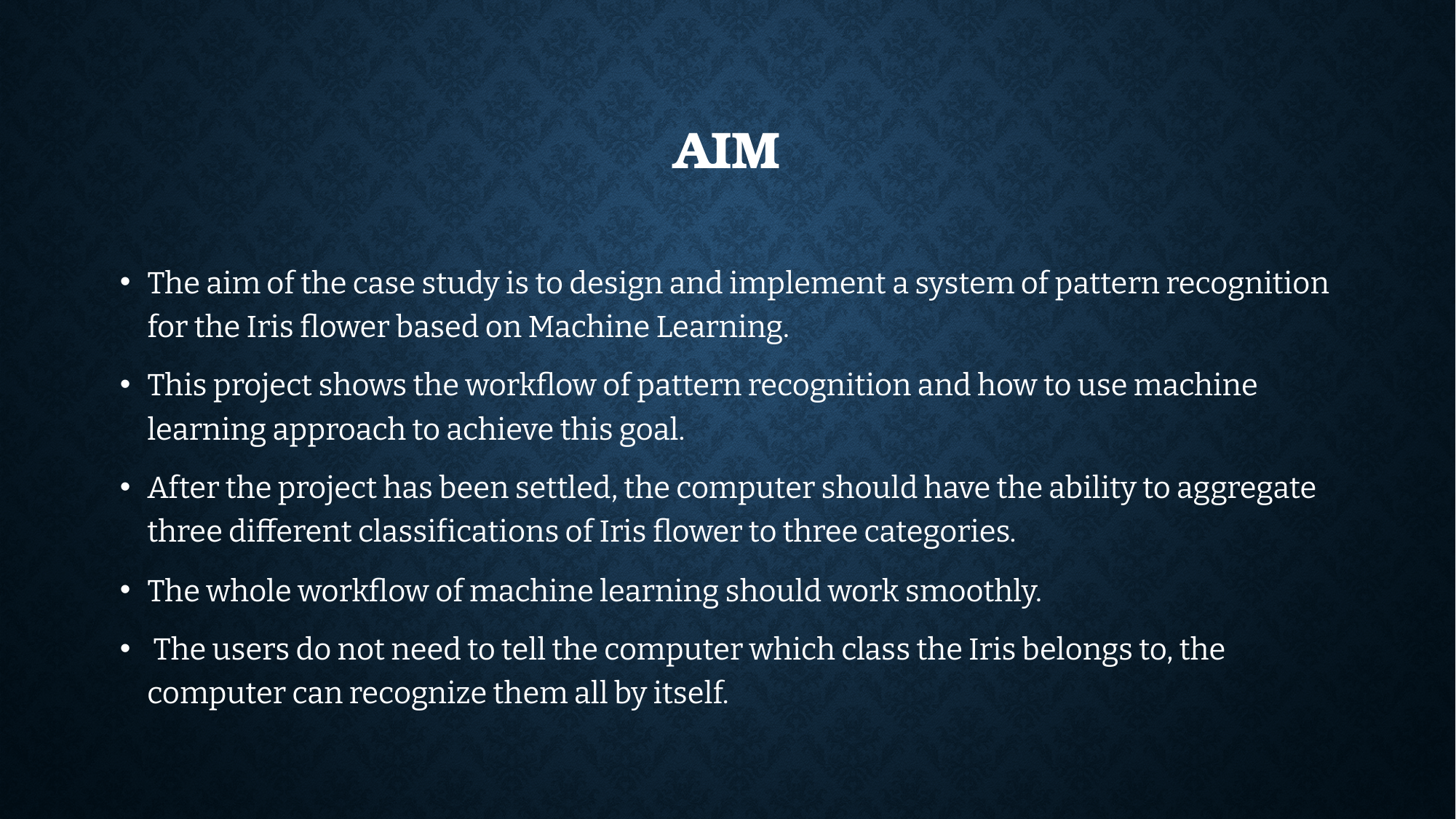

# Aim
The aim of the case study is to design and implement a system of pattern recognition for the Iris flower based on Machine Learning.
This project shows the workflow of pattern recognition and how to use machine learning approach to achieve this goal.
After the project has been settled, the computer should have the ability to aggregate three different classifications of Iris flower to three categories.
The whole workflow of machine learning should work smoothly.
 The users do not need to tell the computer which class the Iris belongs to, the computer can recognize them all by itself.